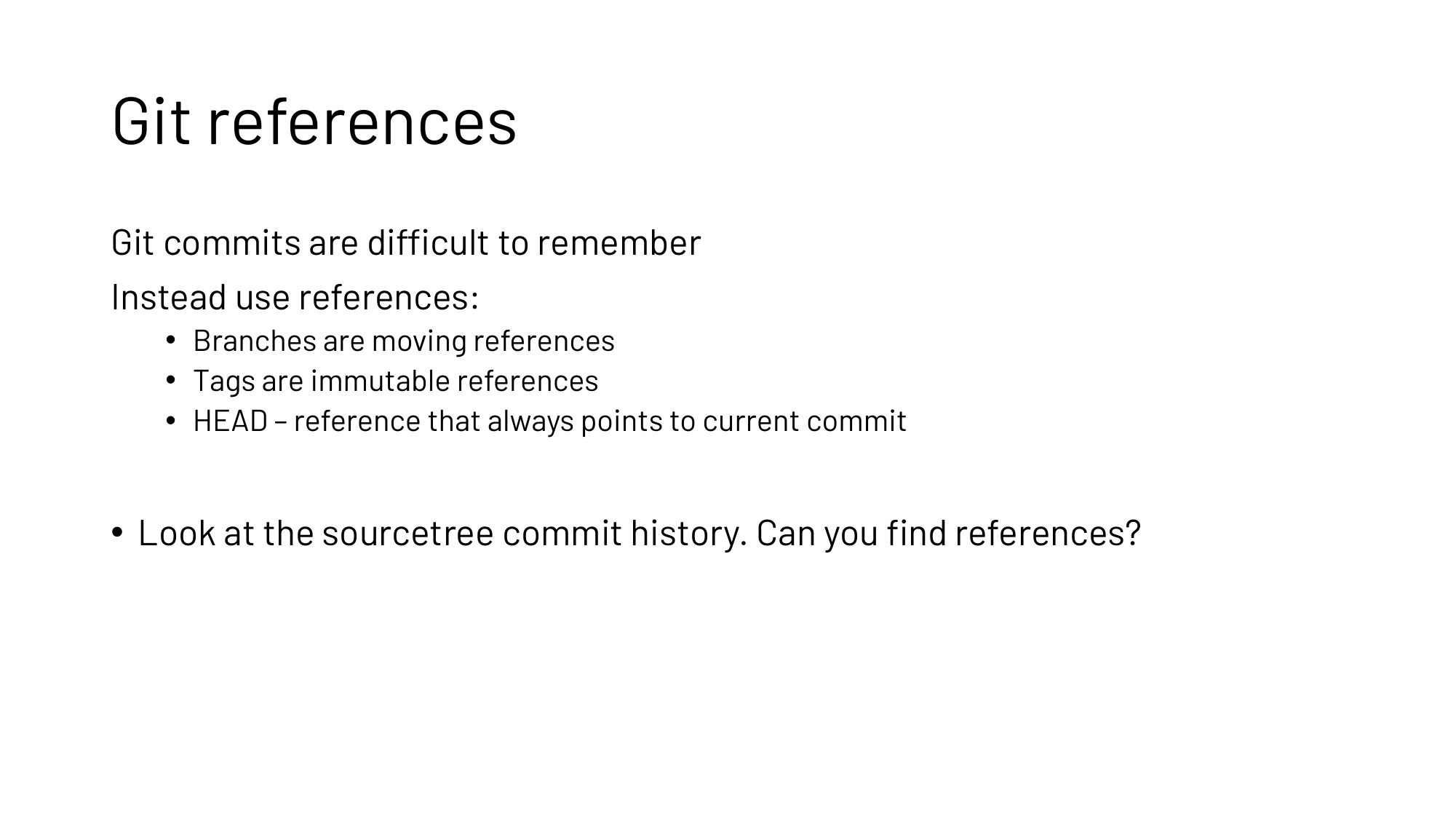

# Git references
Git commits are difficult to remember
Instead use references:
Branches are moving references
Tags are immutable references
HEAD – reference that always points to current commit

Look at the sourcetree commit history. Can you find references?